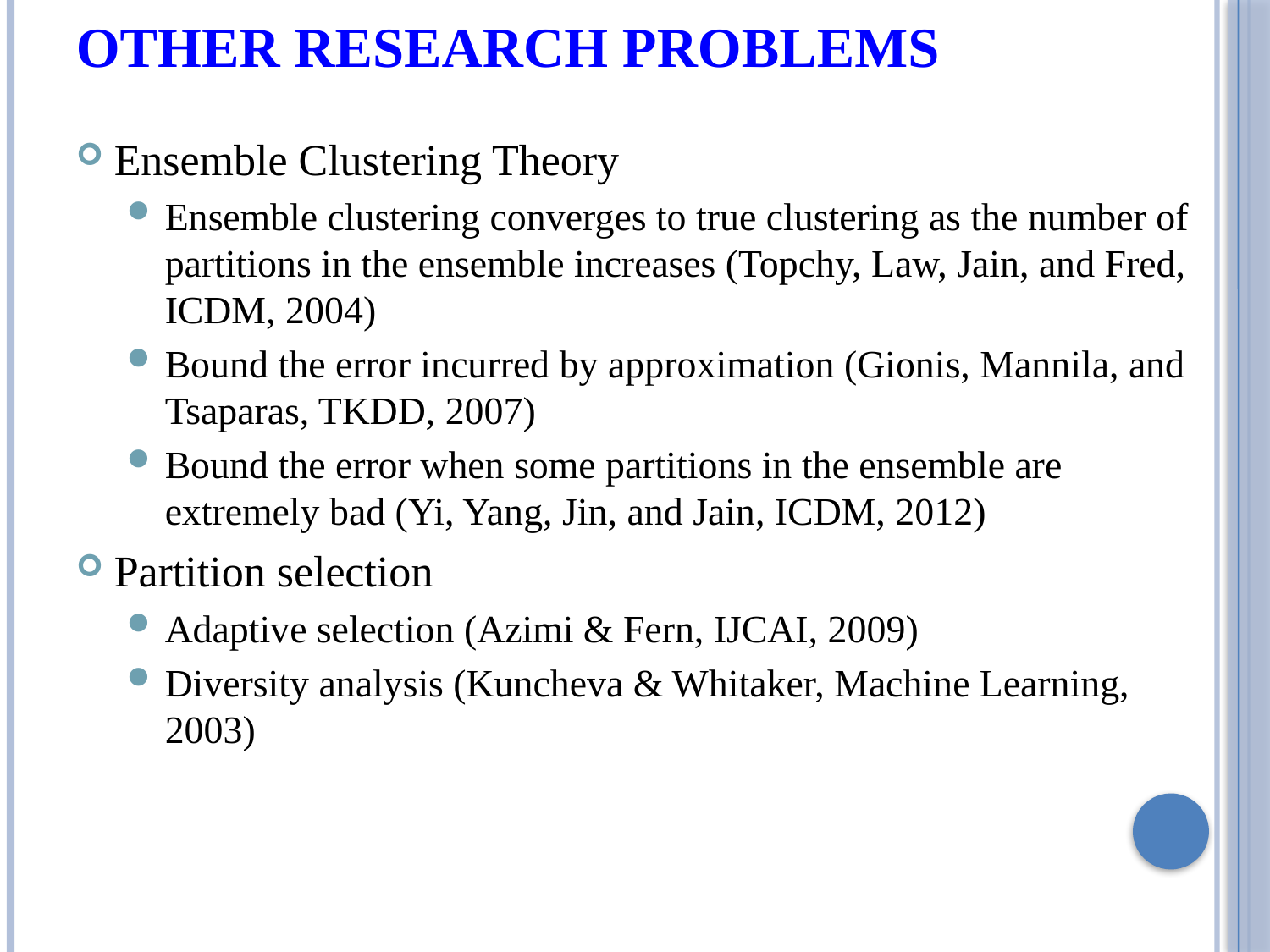

Other research problems
Ensemble Clustering Theory
Ensemble clustering converges to true clustering as the number of partitions in the ensemble increases (Topchy, Law, Jain, and Fred, ICDM, 2004)
Bound the error incurred by approximation (Gionis, Mannila, and Tsaparas, TKDD, 2007)
Bound the error when some partitions in the ensemble are extremely bad (Yi, Yang, Jin, and Jain, ICDM, 2012)
Partition selection
Adaptive selection (Azimi & Fern, IJCAI, 2009)
Diversity analysis (Kuncheva & Whitaker, Machine Learning, 2003)

12